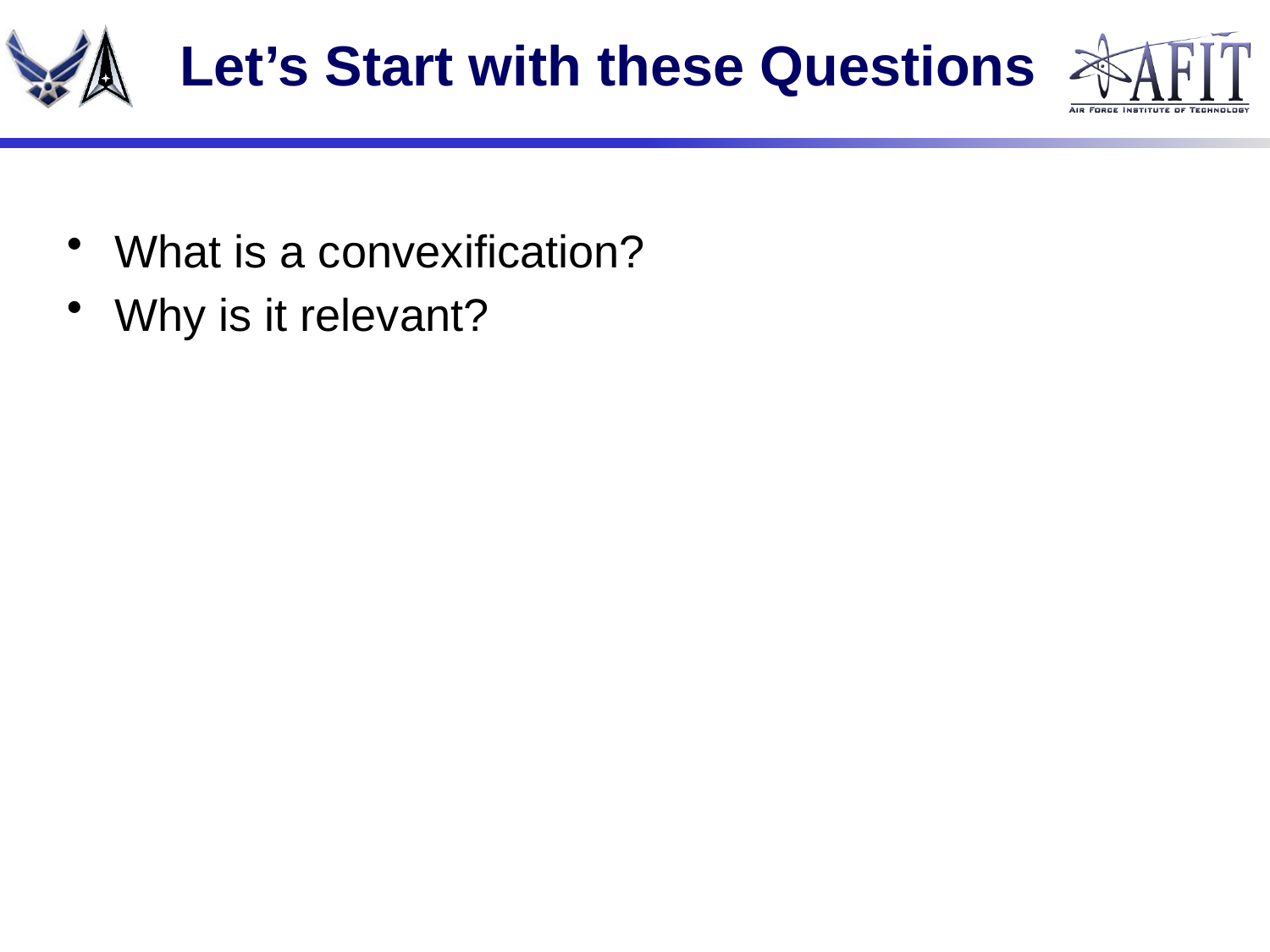

# Let’s Start with these Questions
What is a convexification?
Why is it relevant?